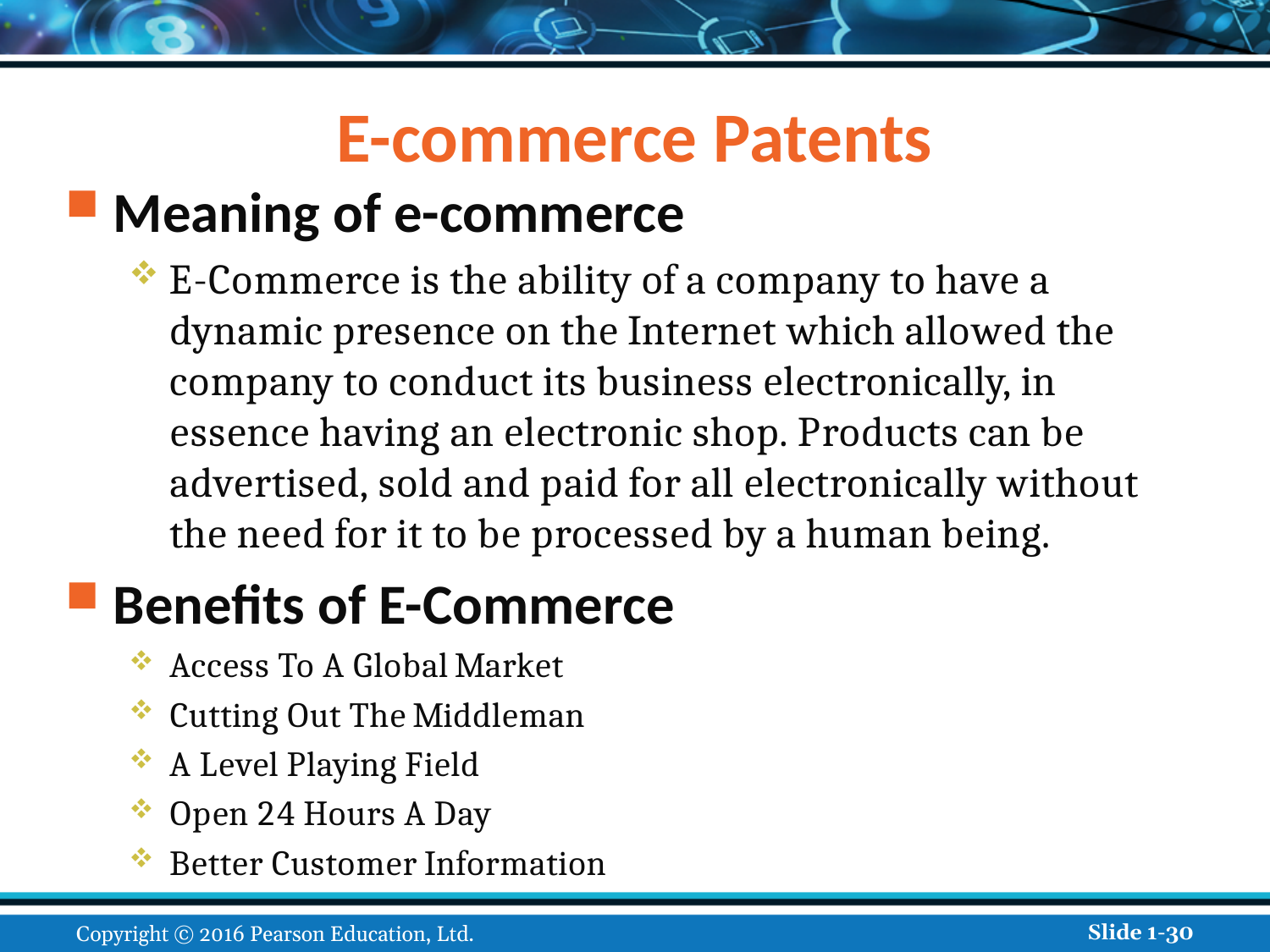

# E-commerce Patents
Meaning of e-commerce
E-Commerce is the ability of a company to have a dynamic presence on the Internet which allowed the company to conduct its business electronically, in essence having an electronic shop. Products can be advertised, sold and paid for all electronically without the need for it to be processed by a human being.
Benefits of E-Commerce
Access To A Global Market
Cutting Out The Middleman
A Level Playing Field
Open 24 Hours A Day
Better Customer Information
Copyright © 2016 Pearson Education, Ltd.
Slide 1-30